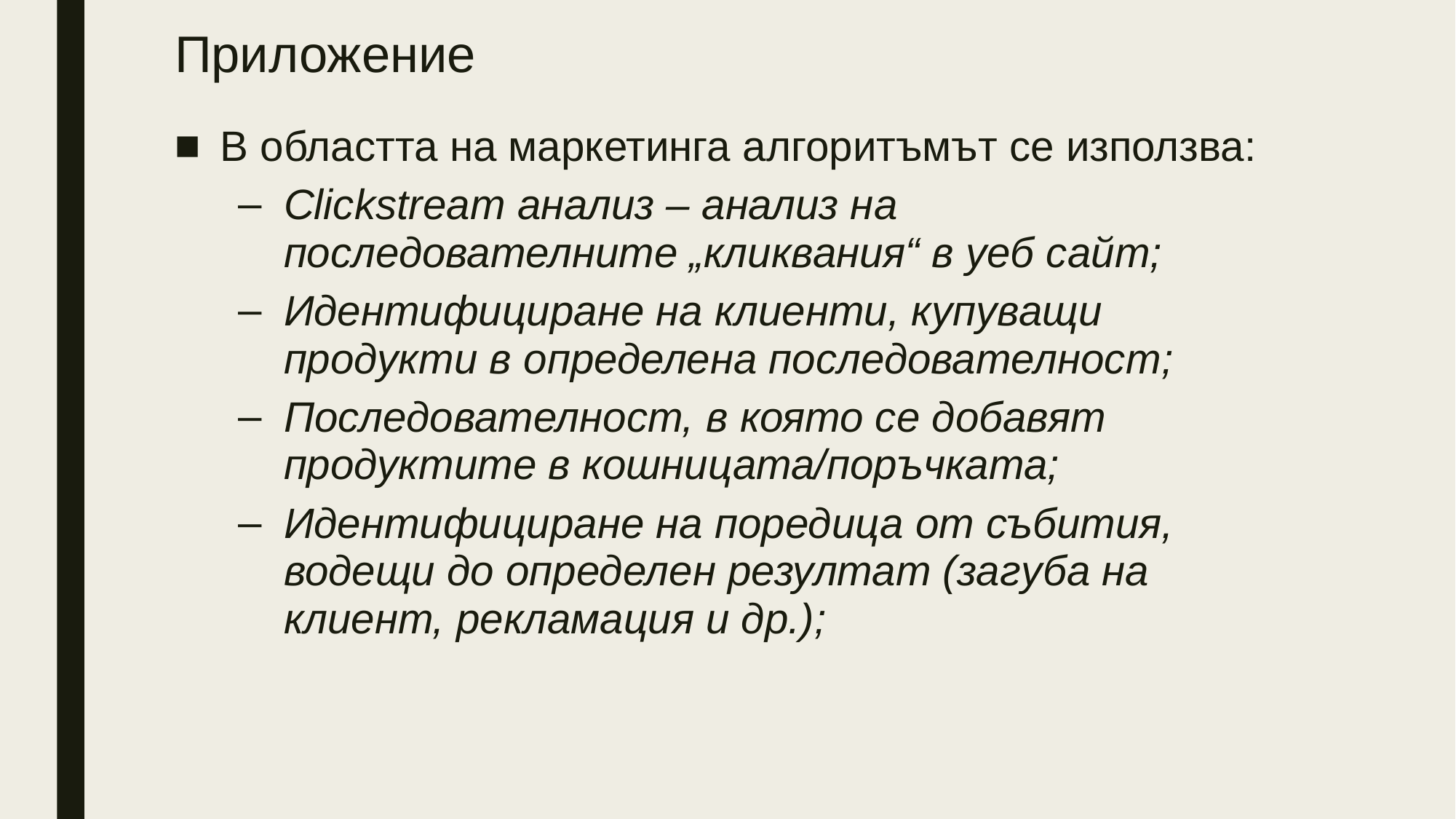

# Приложение
В областта на маркетинга алгоритъмът се използва:
Clickstream анализ – анализ на последователните „кликвания“ в уеб сайт;
Идентифициране на клиенти, купуващи продукти в определена последователност;
Последователност, в която се добавят продуктите в кошницата/поръчката;
Идентифициране на поредица от събития, водещи до определен резултат (загуба на клиент, рекламация и др.);